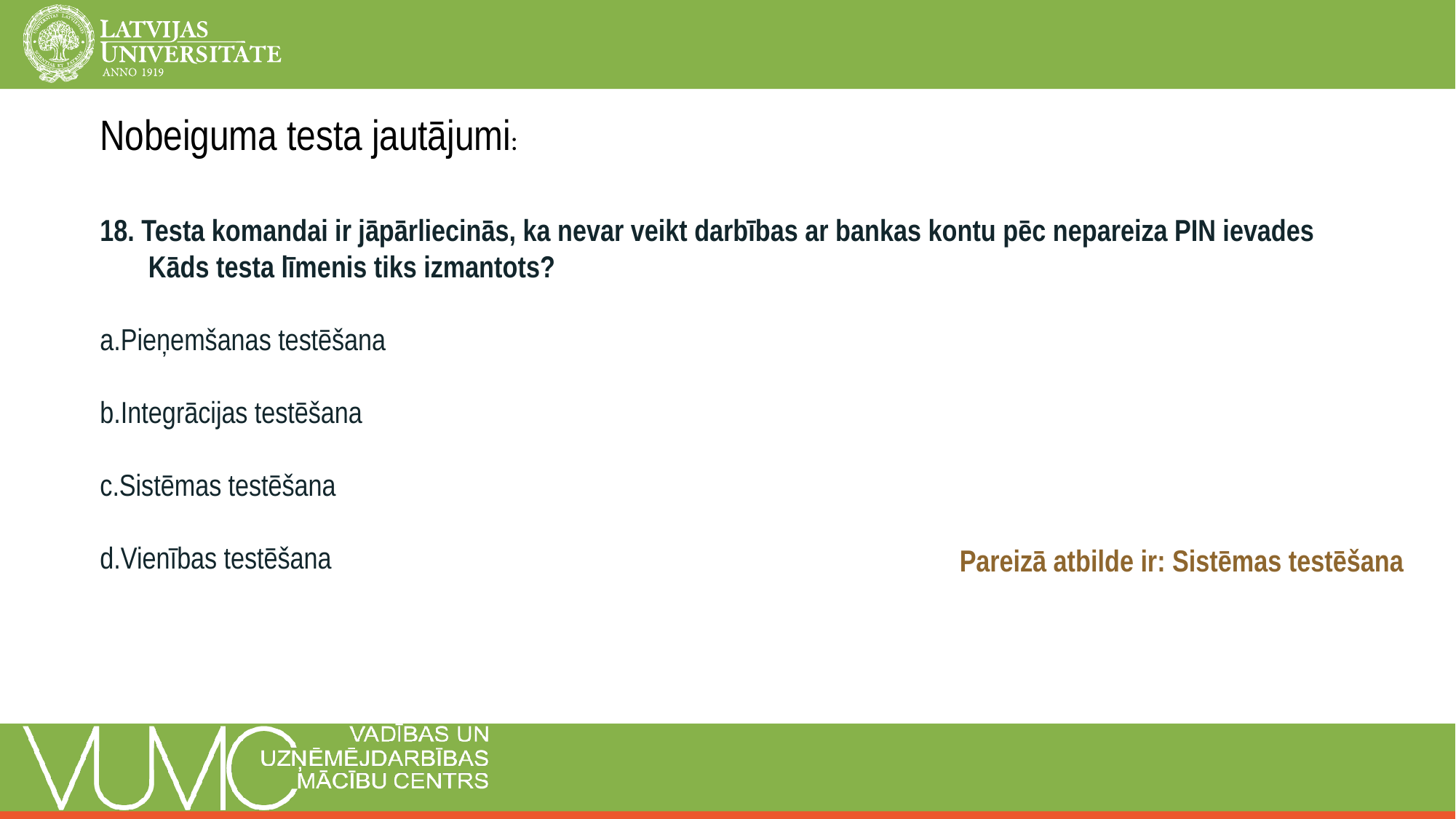

Nobeiguma testa jautājumi:
18. Testa komandai ir jāpārliecinās, ka nevar veikt darbības ar bankas kontu pēc nepareiza PIN ievades
       Kāds testa līmenis tiks izmantots?

a.Pieņemšanas testēšana
b.Integrācijas testēšana
c.Sistēmas testēšana
d.Vienības testēšana
Pareizā atbilde ir: Sistēmas testēšana